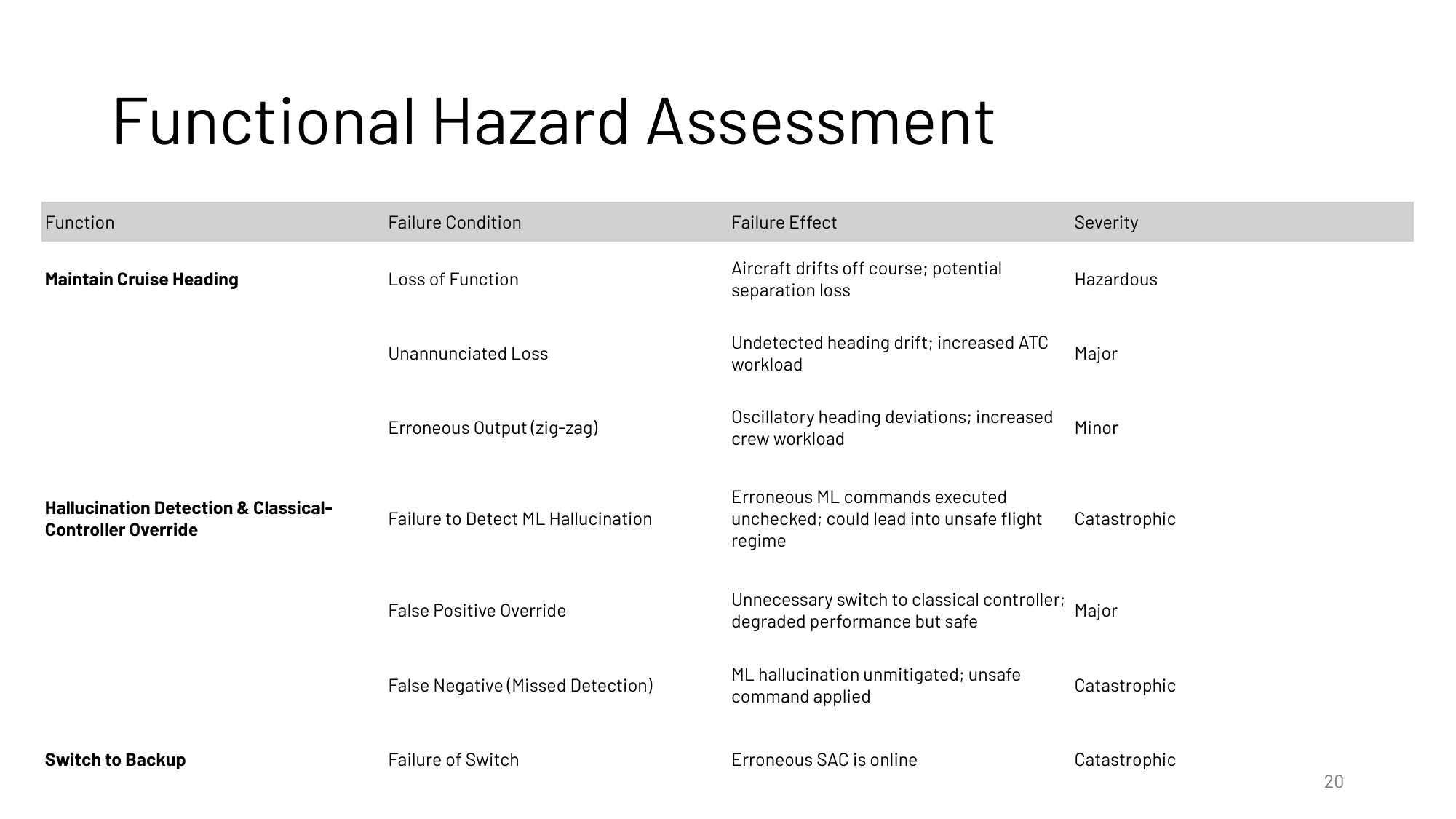

# Functional Hazard Assessment
| Function | Failure Condition | Failure Effect | Severity |
| --- | --- | --- | --- |
| Maintain Cruise Heading | Loss of Function | Aircraft drifts off course; potential separation loss | Hazardous |
|  | Unannunciated Loss | Undetected heading drift; increased ATC workload | Major |
|  | Erroneous Output (zig‐zag) | Oscillatory heading deviations; increased crew workload | Minor |
| Hallucination Detection & Classical‐Controller Override | Failure to Detect ML Hallucination | Erroneous ML commands executed unchecked; could lead into unsafe flight regime | Catastrophic |
|  | False Positive Override | Unnecessary switch to classical controller; degraded performance but safe | Major |
|  | False Negative (Missed Detection) | ML hallucination unmitigated; unsafe command applied | Catastrophic |
| Switch to Backup | Failure of Switch | Erroneous SAC is online | Catastrophic |
20